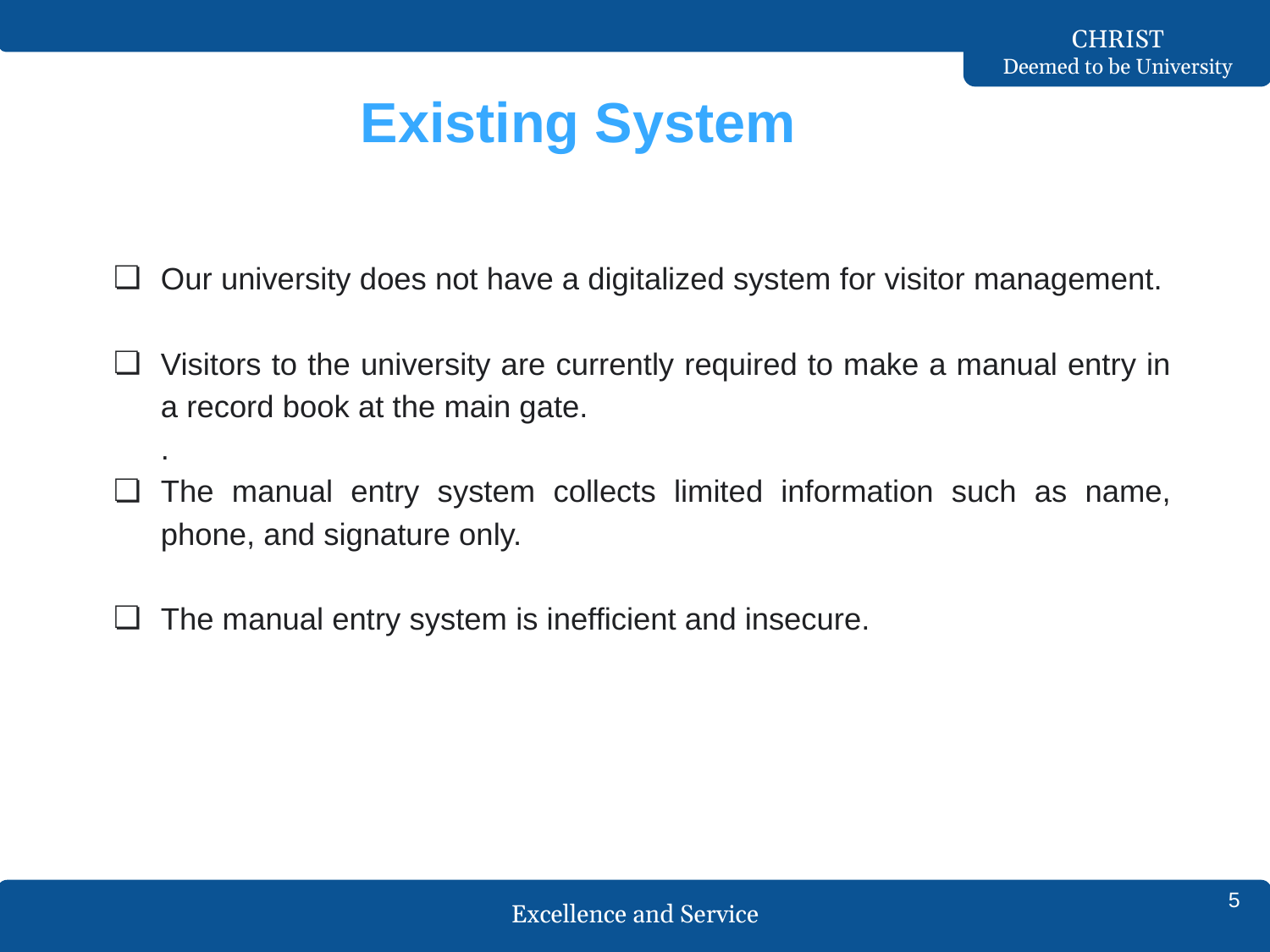

# Existing System
Our university does not have a digitalized system for visitor management.

Visitors to the university are currently required to make a manual entry in a record book at the main gate.
.
The manual entry system collects limited information such as name, phone, and signature only.

The manual entry system is inefficient and insecure.

5